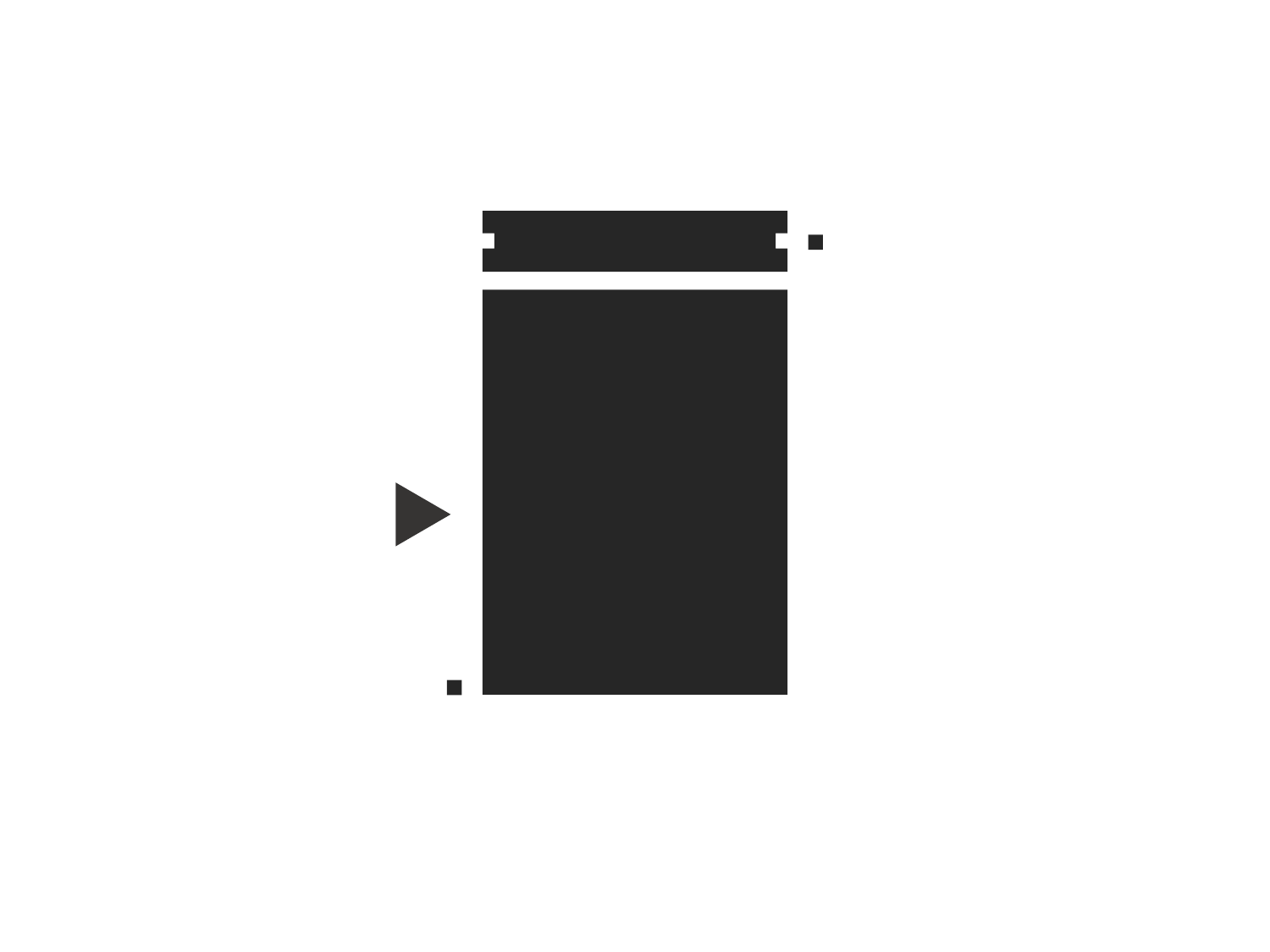

INDEX
DATA COLLECTION

·

Floor Path Finding

·

Elevator Simulation

·

Evaluation

·